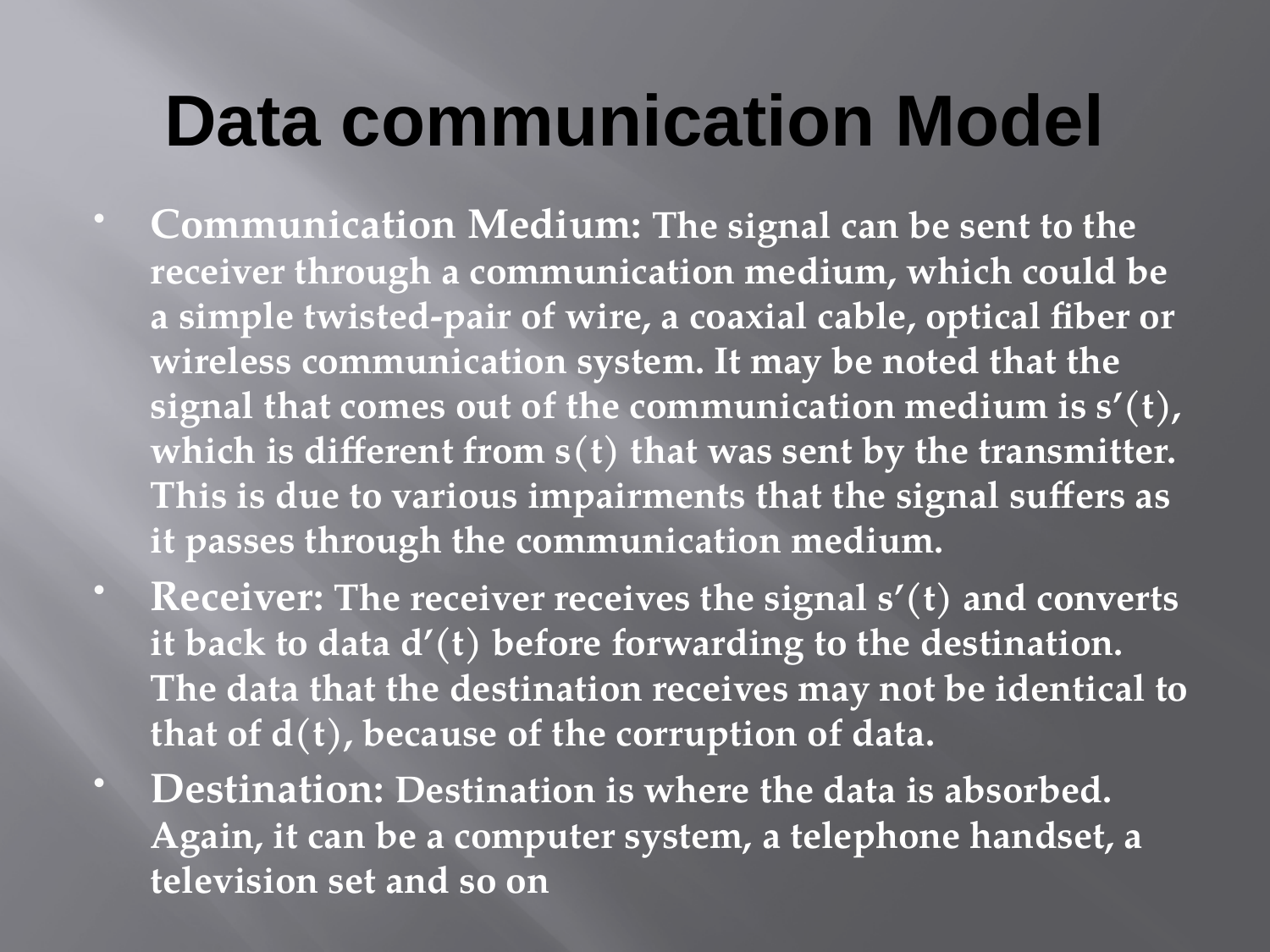

# Data communication Model
Communication Medium: The signal can be sent to the receiver through a communication medium, which could be a simple twisted-pair of wire, a coaxial cable, optical fiber or wireless communication system. It may be noted that the signal that comes out of the communication medium is s’(t), which is different from s(t) that was sent by the transmitter. This is due to various impairments that the signal suffers as it passes through the communication medium.
Receiver: The receiver receives the signal s’(t) and converts it back to data d’(t) before forwarding to the destination. The data that the destination receives may not be identical to that of d(t), because of the corruption of data.
Destination: Destination is where the data is absorbed. Again, it can be a computer system, a telephone handset, a television set and so on